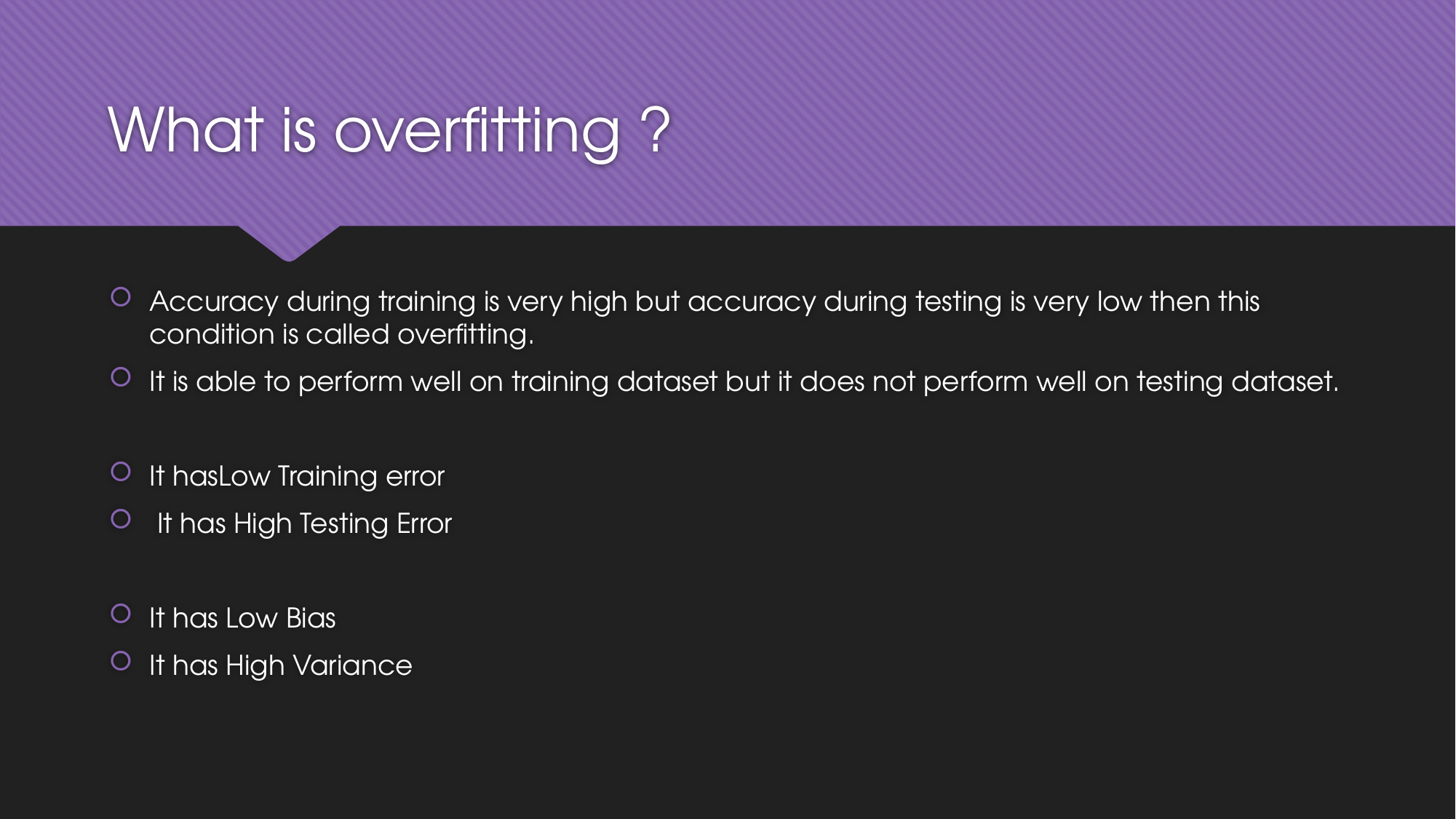

# What is overfitting ?
Accuracy during training is very high but accuracy during testing is very low then this condition is called overfitting.
It is able to perform well on training dataset but it does not perform well on testing dataset.

It hasLow Training error
 It has High Testing Error

It has Low Bias
It has High Variance